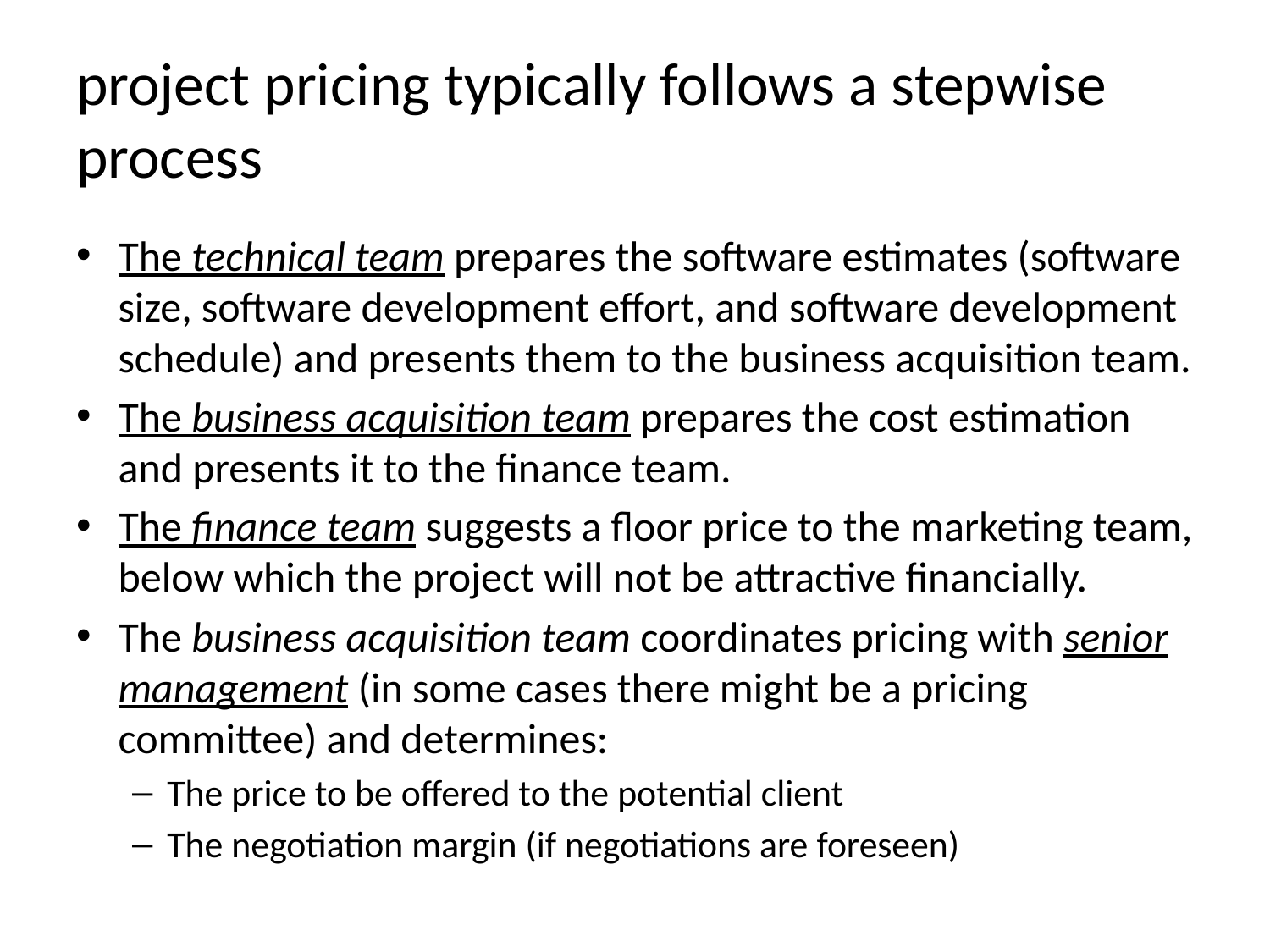

# project pricing typically follows a stepwise process
The technical team prepares the software estimates (software size, software development effort, and software development schedule) and presents them to the business acquisition team.
The business acquisition team prepares the cost estimation and presents it to the finance team.
The finance team suggests a floor price to the marketing team, below which the project will not be attractive financially.
The business acquisition team coordinates pricing with senior management (in some cases there might be a pricing committee) and determines:
The price to be offered to the potential client
The negotiation margin (if negotiations are foreseen)